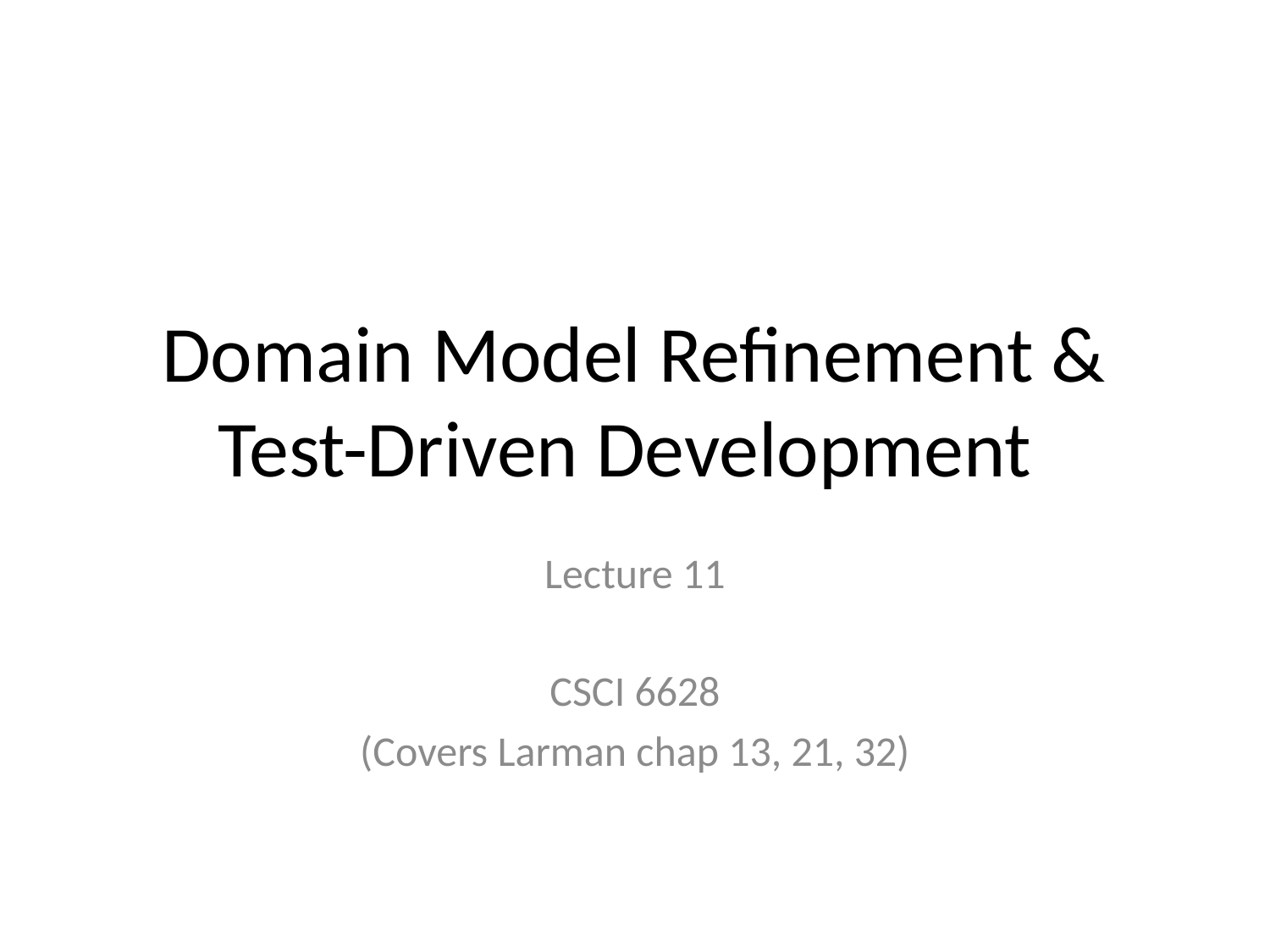

# Domain Model Refinement & Test-Driven Development
Lecture 11

CSCI 6628
(Covers Larman chap 13, 21, 32)